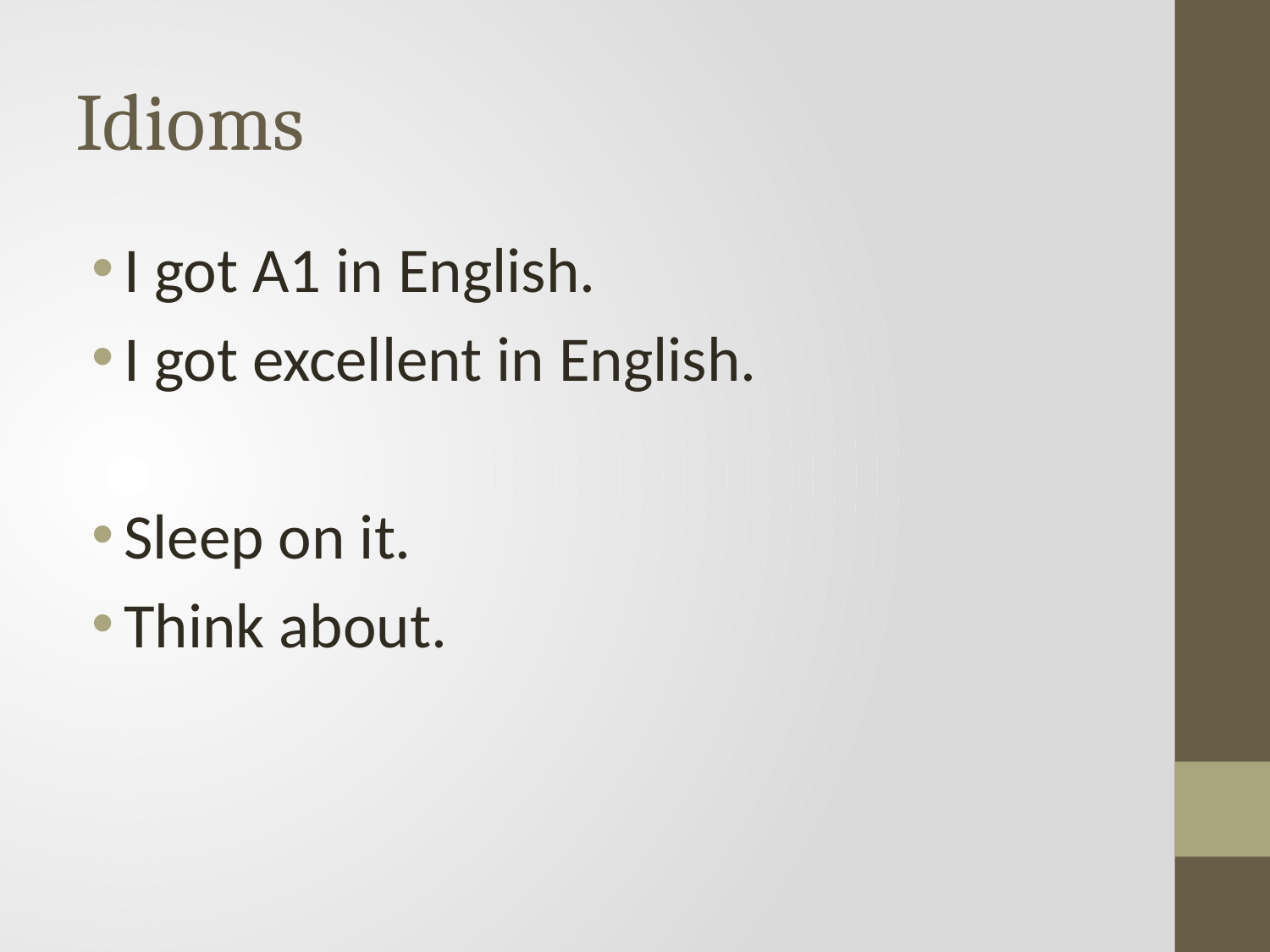

# Idioms
I got A1 in English.
I got excellent in English.

Sleep on it.
Think about.